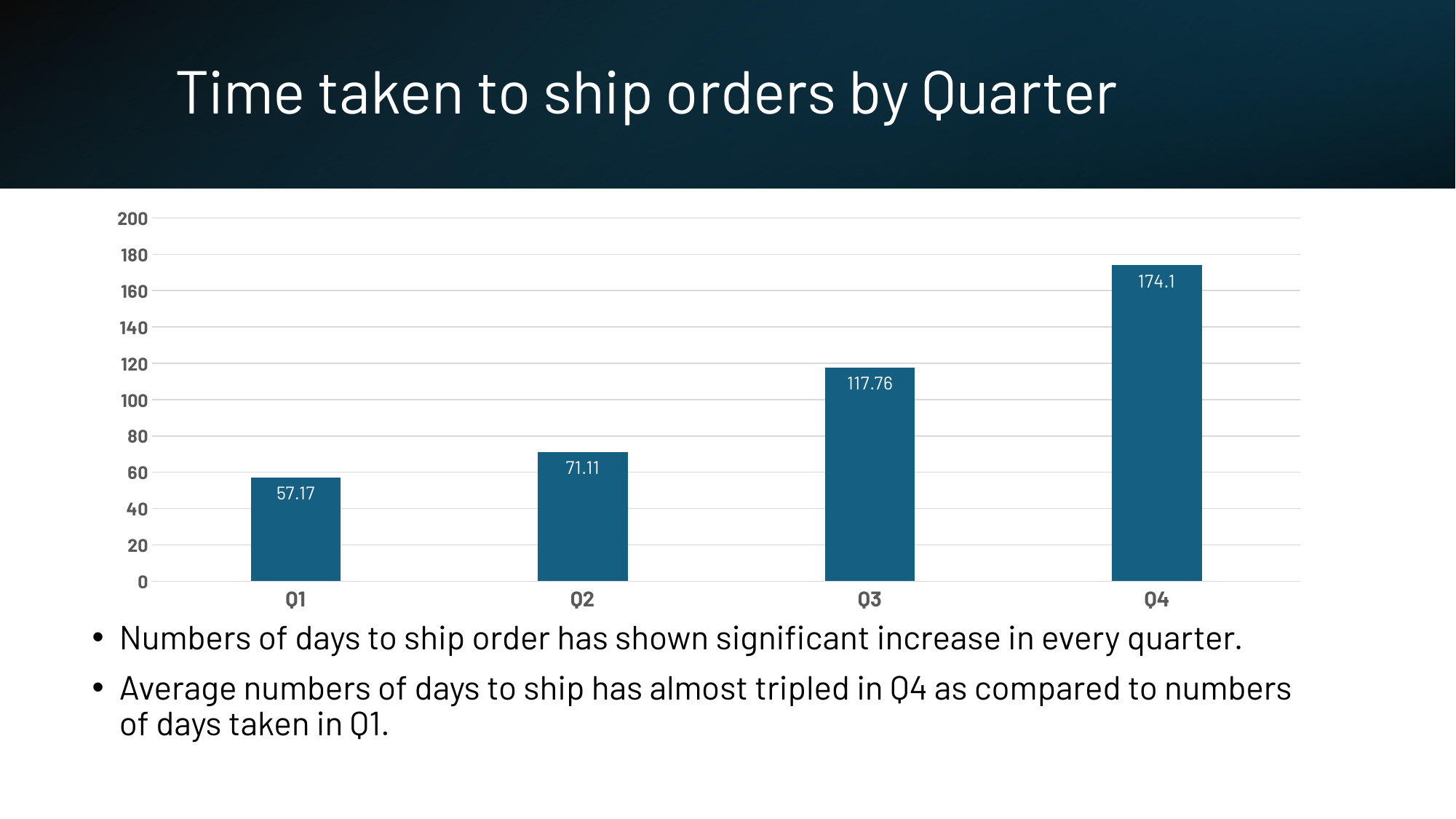

# Time taken to ship orders by Quarter

### Chart

| Category | Avg_time_to_ship |
|---|---|
| Q1 | 57.17 |
| Q2 | 71.11 |
| Q3 | 117.76 |
| Q4 | 174.1 |
Numbers of days to ship order has shown significant increase in every quarter.
Average numbers of days to ship has almost tripled in Q4 as compared to numbers of days taken in Q1.